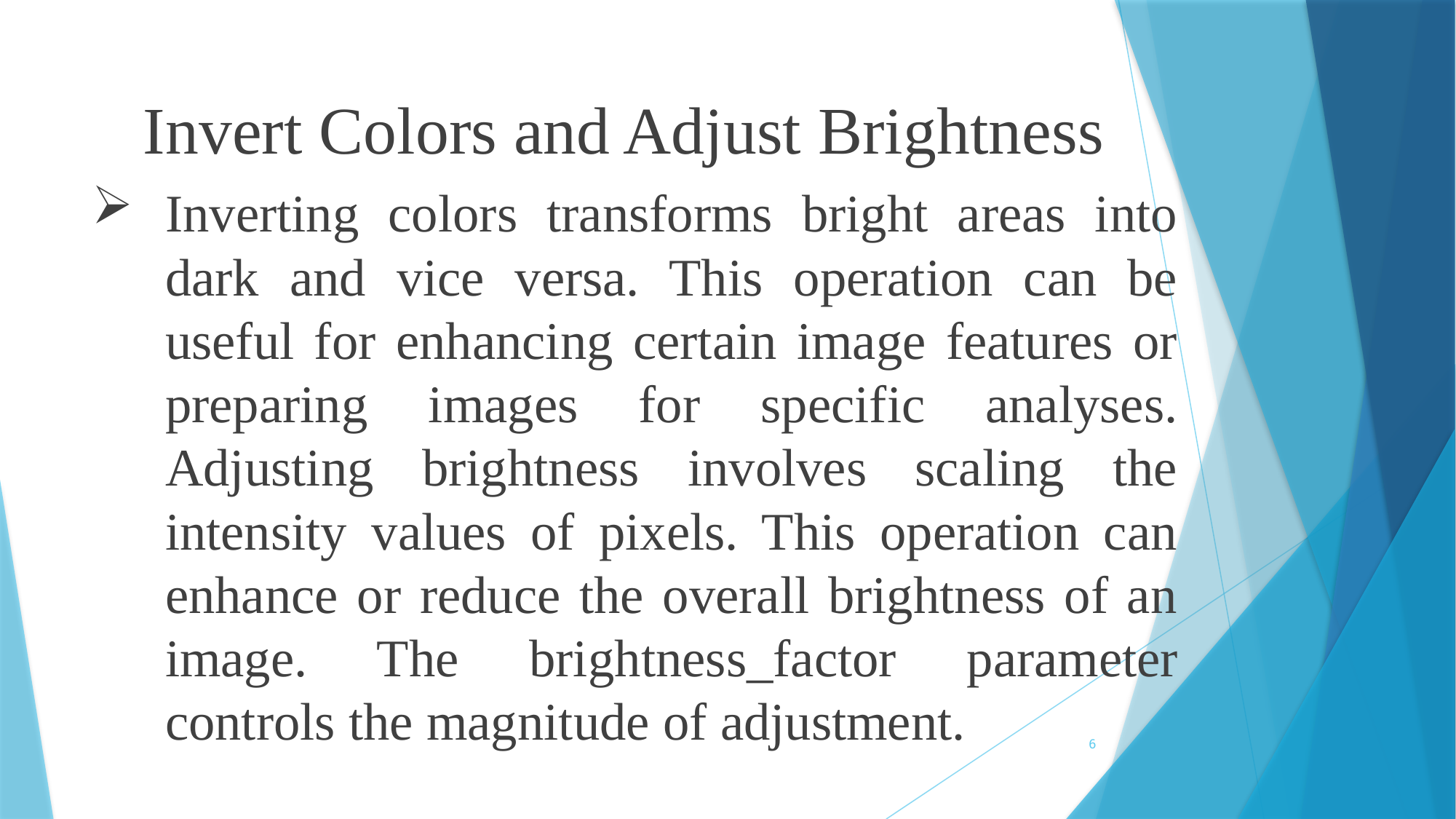

Invert Colors and Adjust Brightness
# Inverting colors transforms bright areas into dark and vice versa. This operation can be useful for enhancing certain image features or preparing images for specific analyses. Adjusting brightness involves scaling the intensity values of pixels. This operation can enhance or reduce the overall brightness of an image. The brightness_factor parameter controls the magnitude of adjustment.
6